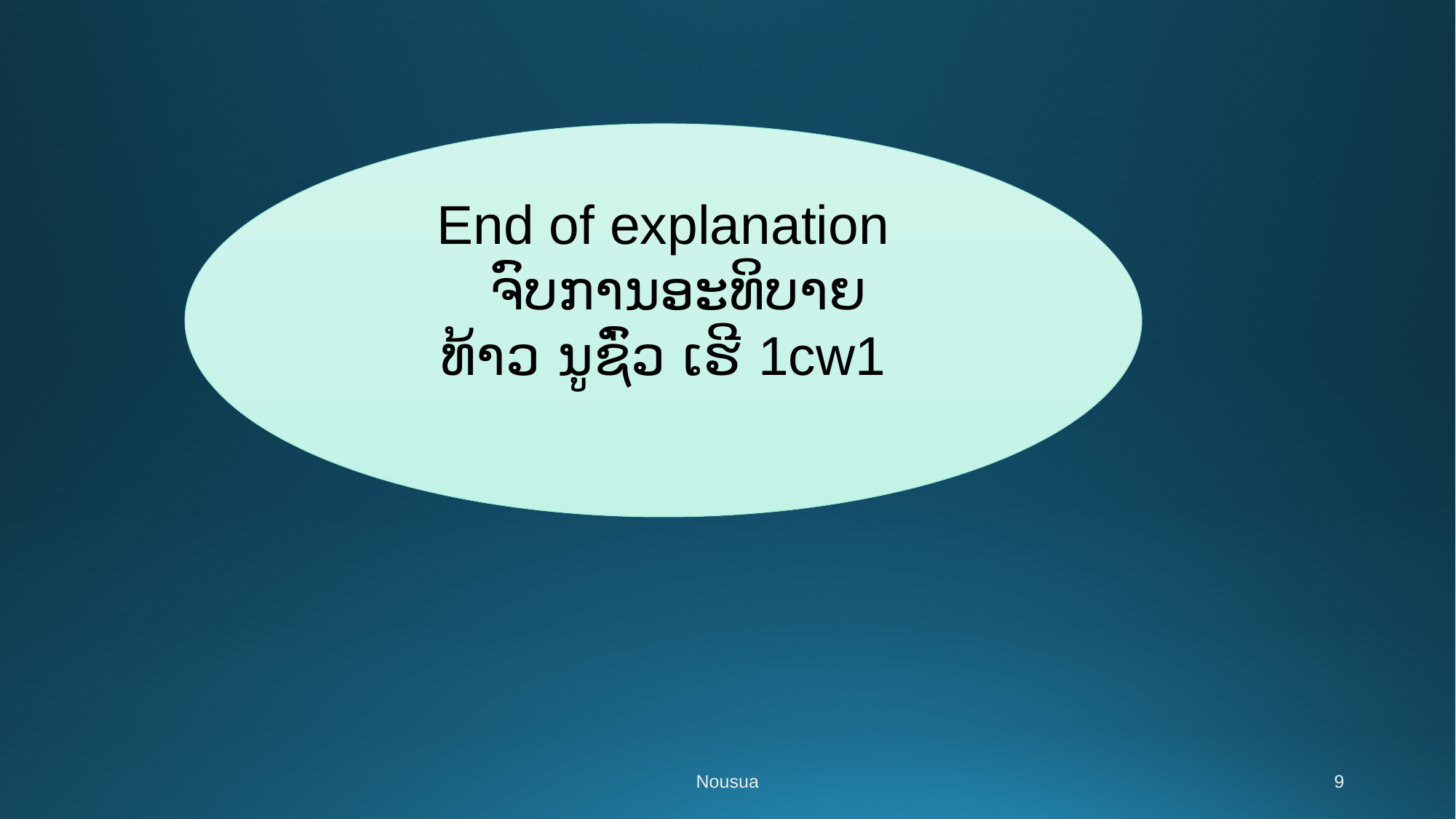

#
End of explanation
  ຈົບການອະທິບາຍ
ທ້າວ ນູຊົ່ວ ເຮີ 1cw1
Nousua
9